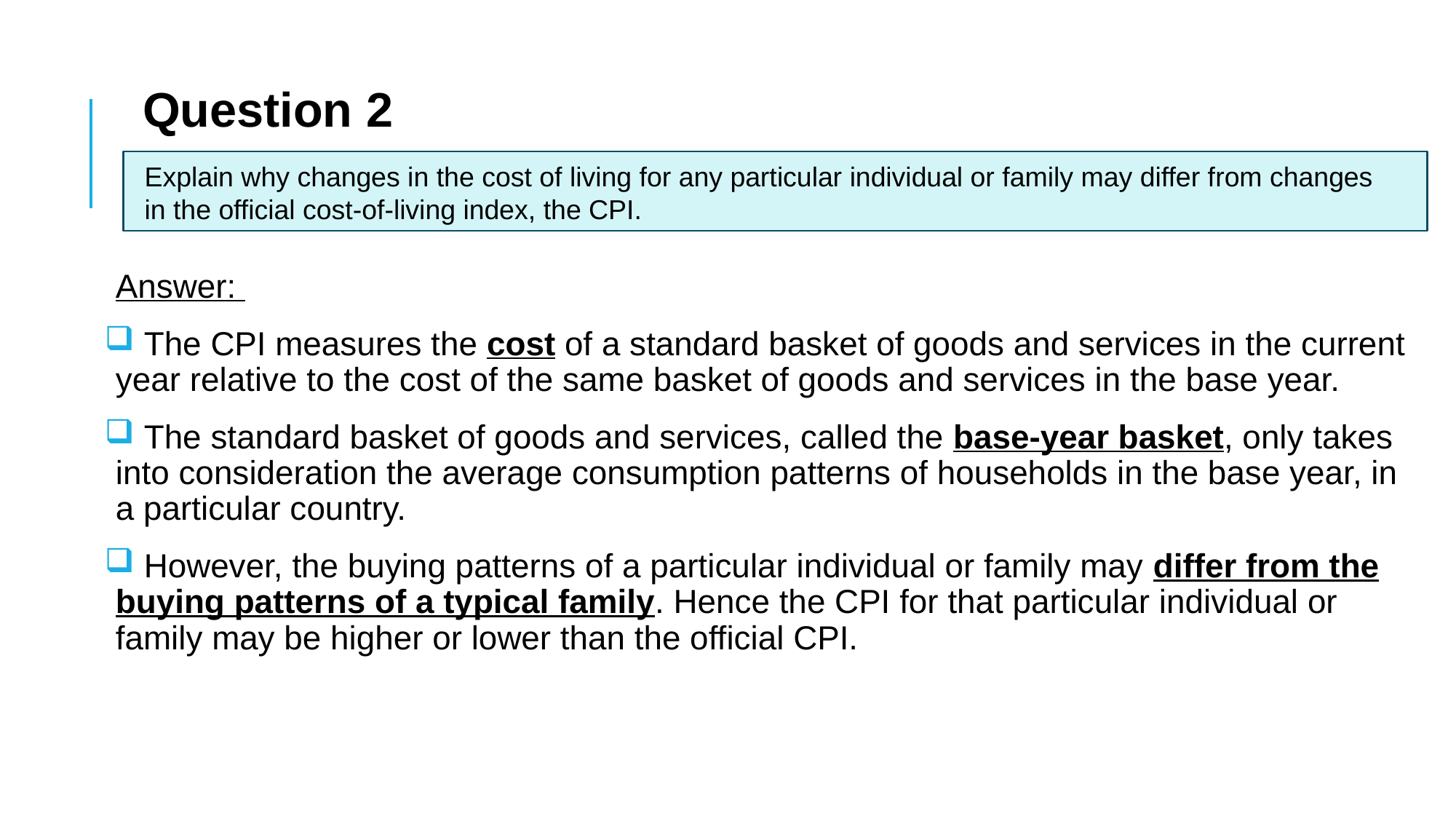

Question 2

Explain why changes in the cost of living for any particular individual or family may differ from changes in the official cost-of-living index, the CPI.
Answer:
 The CPI measures the cost of a standard basket of goods and services in the current year relative to the cost of the same basket of goods and services in the base year.
 The standard basket of goods and services, called the base-year basket, only takes into consideration the average consumption patterns of households in the base year, in a particular country.
 However, the buying patterns of a particular individual or family may differ from the buying patterns of a typical family. Hence the CPI for that particular individual or family may be higher or lower than the official CPI.